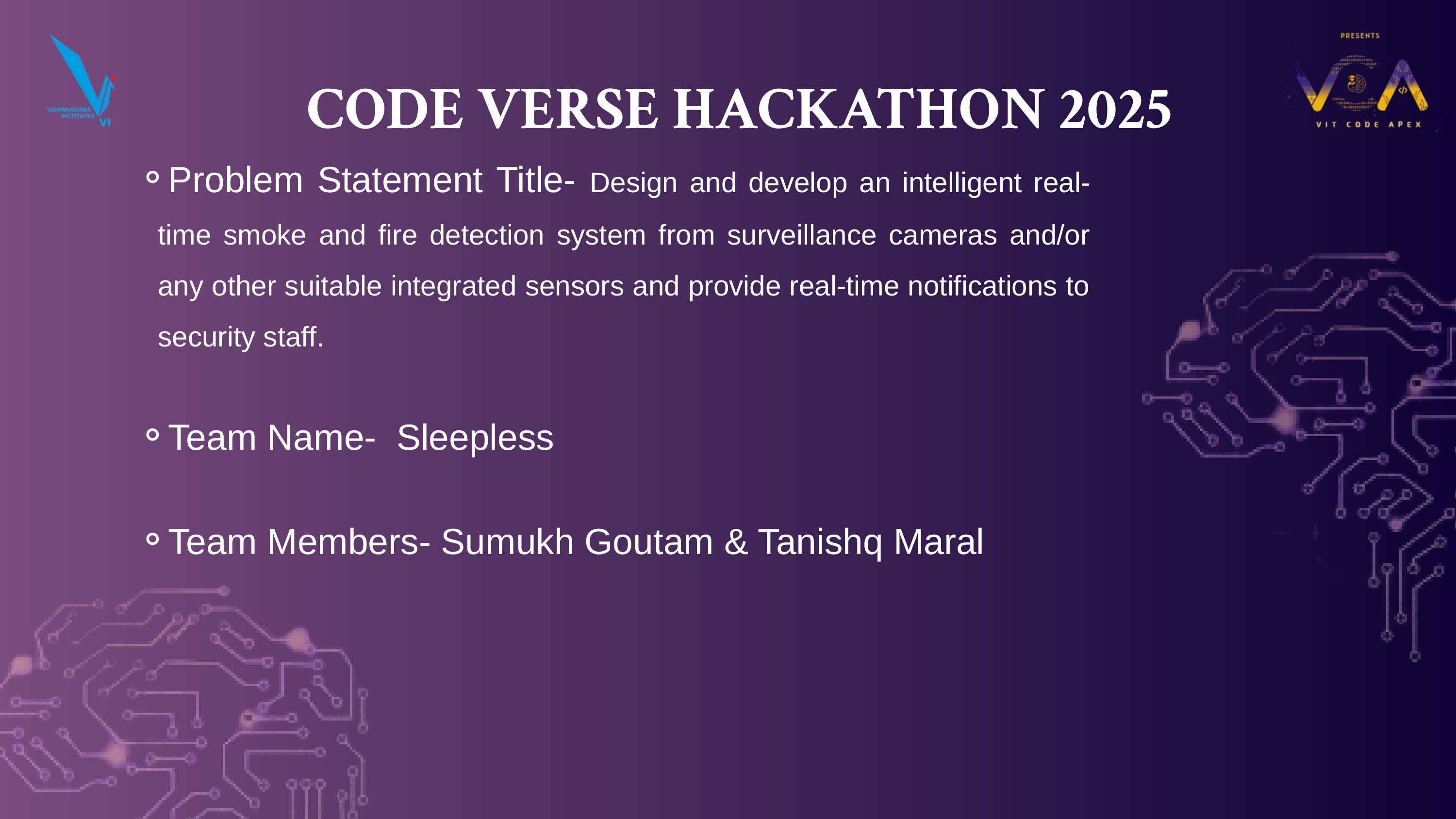

CODE VERSE HACKATHON 2025

Problem Statement Title- Design and develop an intelligent real-time smoke and fire detection system from surveillance cameras and/or any other suitable integrated sensors and provide real-time notifications to security staff.
Team Name-  Sleepless
Team Members- Sumukh Goutam & Tanishq Maral